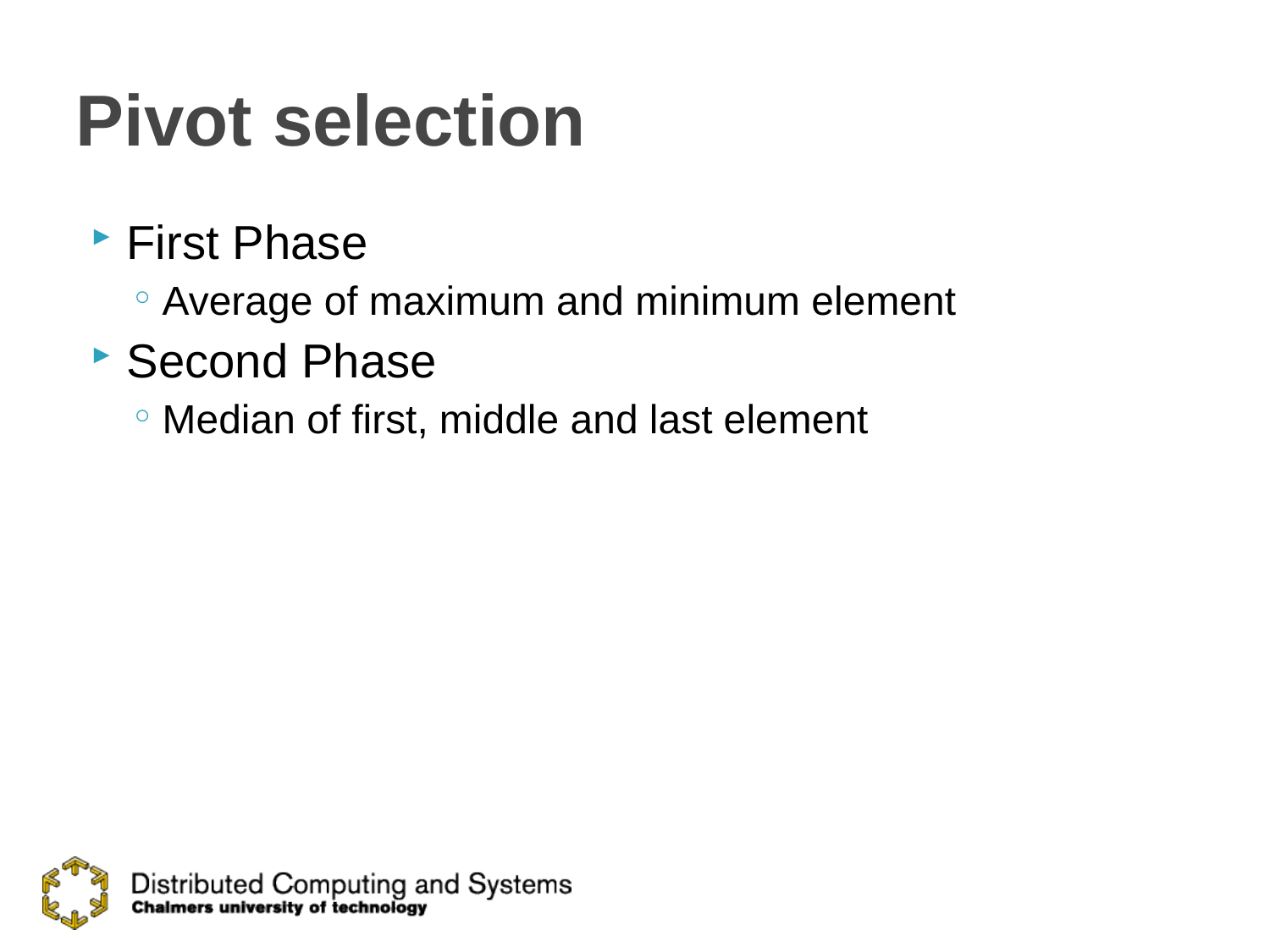

# Pivot selection
First Phase
Average of maximum and minimum element
Second Phase
Median of first, middle and last element